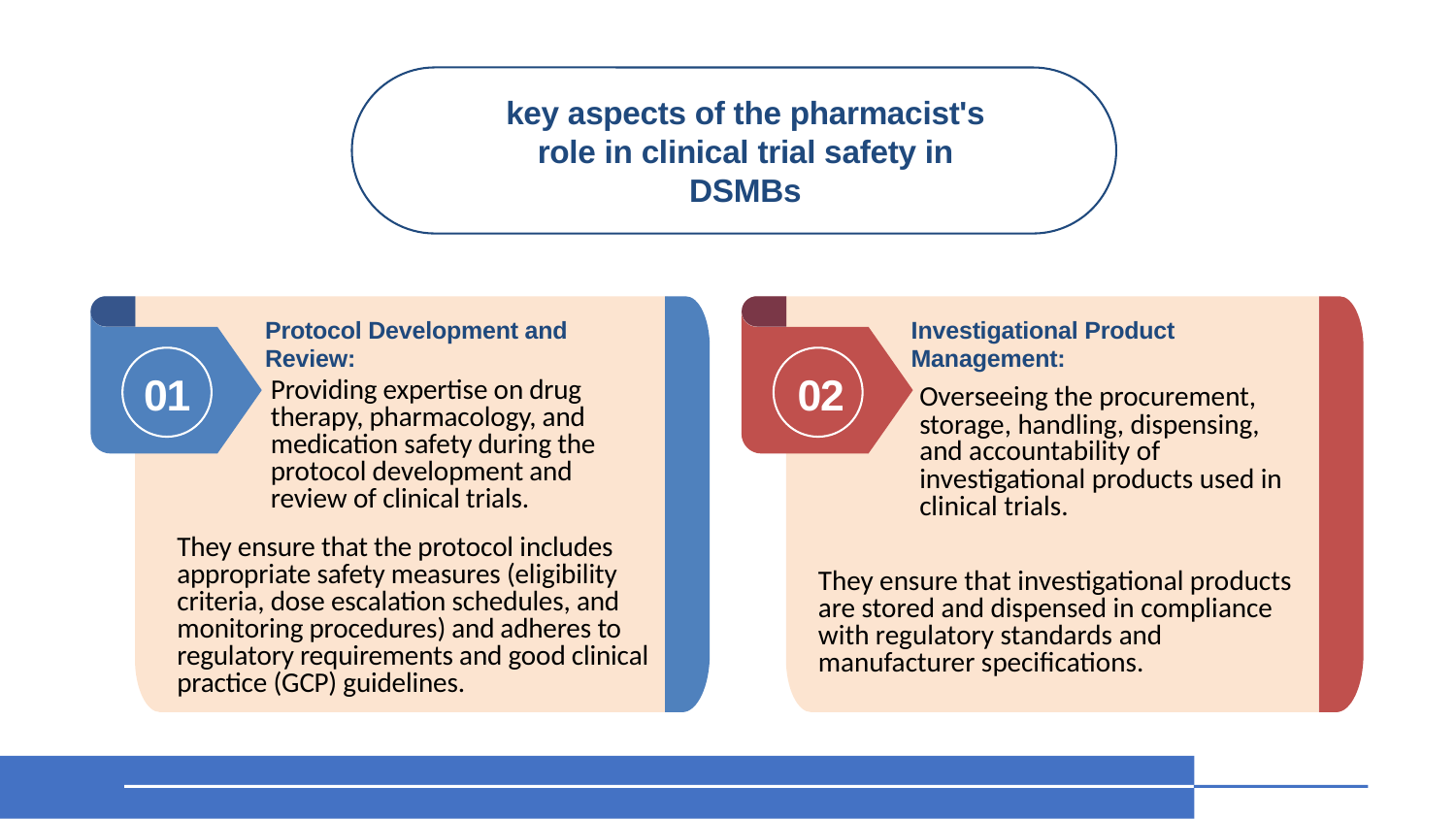

key aspects of the pharmacist's role in clinical trial safety in DSMBs

Investigational Product Management:
Protocol Development and Review:

01
02
Providing expertise on drug therapy, pharmacology, and medication safety during the protocol development and review of clinical trials.
Overseeing the procurement, storage, handling, dispensing, and accountability of investigational products used in clinical trials.
They ensure that the protocol includes appropriate safety measures (eligibility criteria, dose escalation schedules, and monitoring procedures) and adheres to regulatory requirements and good clinical practice (GCP) guidelines.
They ensure that investigational products are stored and dispensed in compliance with regulatory standards and manufacturer specifications.